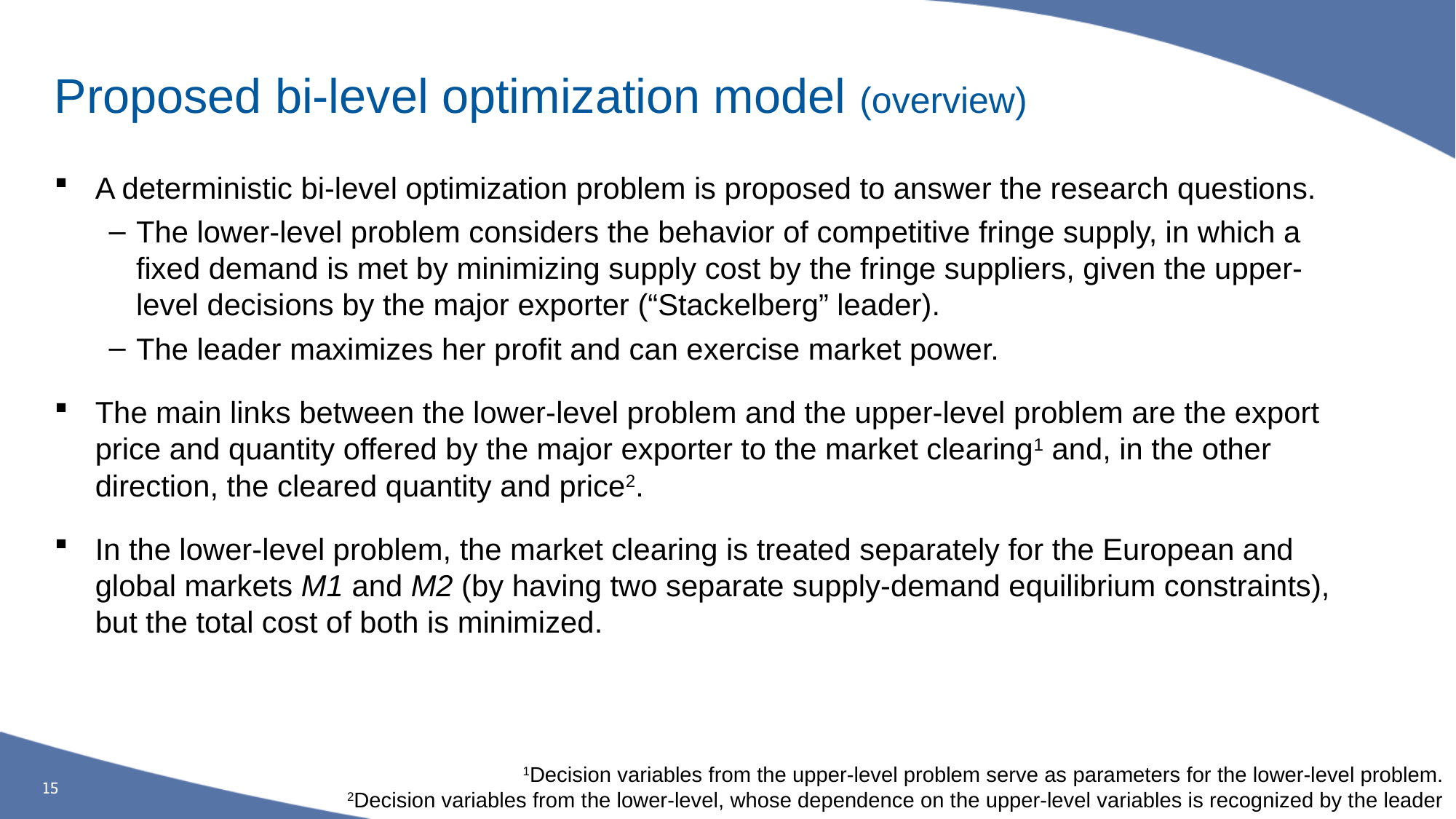

# Proposed bi-level optimization model (overview)

A deterministic bi-level optimization problem is proposed to answer the research questions.
The lower-level problem considers the behavior of competitive fringe supply, in which a fixed demand is met by minimizing supply cost by the fringe suppliers, given the upper-level decisions by the major exporter (“Stackelberg” leader).
The leader maximizes her profit and can exercise market power.
The main links between the lower-level problem and the upper-level problem are the export price and quantity offered by the major exporter to the market clearing1 and, in the other direction, the cleared quantity and price2.
In the lower-level problem, the market clearing is treated separately for the European and global markets M1 and M2 (by having two separate supply-demand equilibrium constraints), but the total cost of both is minimized.

1Decision variables from the upper-level problem serve as parameters for the lower-level problem.
2Decision variables from the lower-level, whose dependence on the upper-level variables is recognized by the leader
15